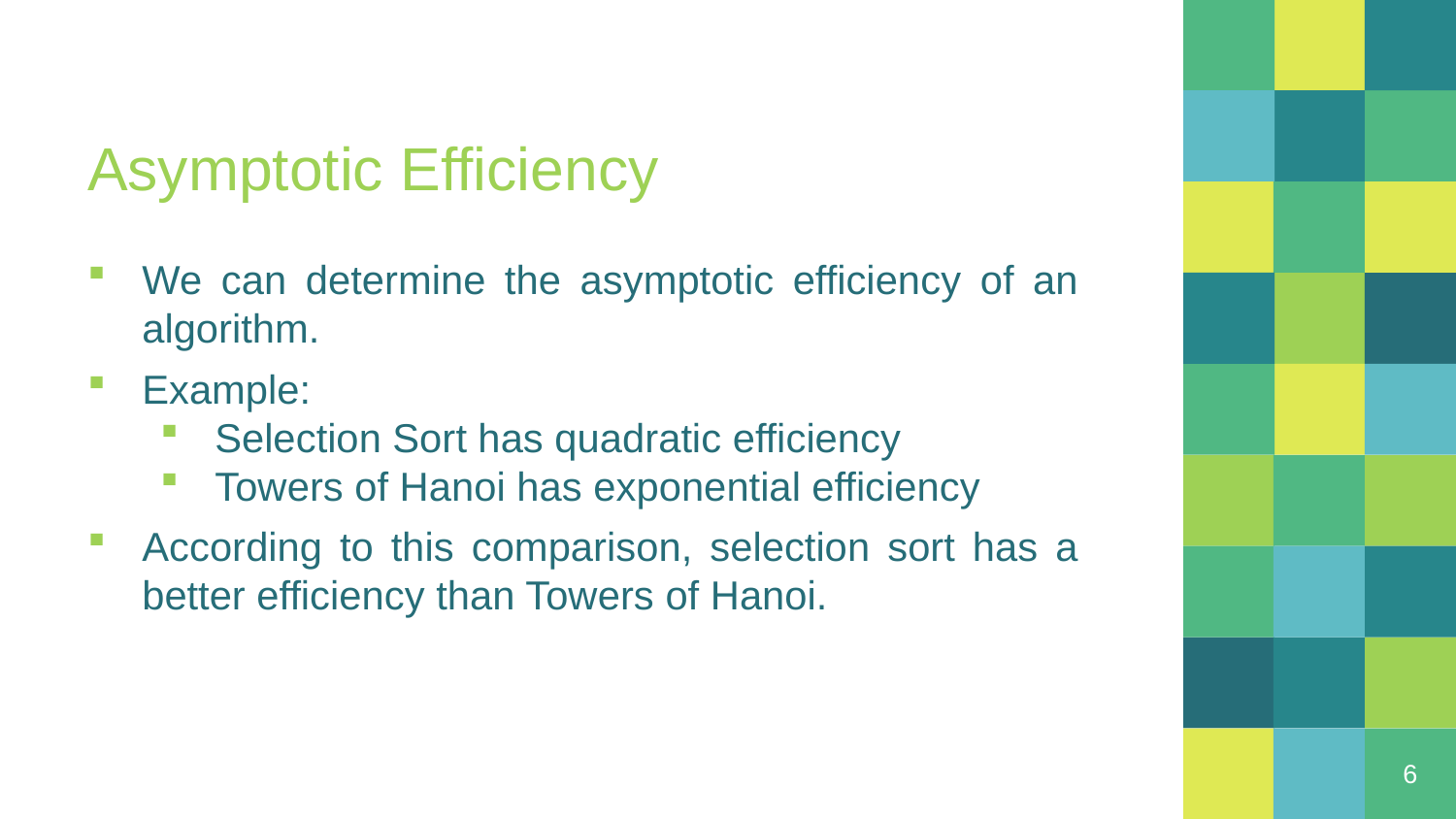

# Asymptotic Efficiency
We can determine the asymptotic efficiency of an algorithm.
Example:
Selection Sort has quadratic efficiency
Towers of Hanoi has exponential efficiency
According to this comparison, selection sort has a better efficiency than Towers of Hanoi.
6